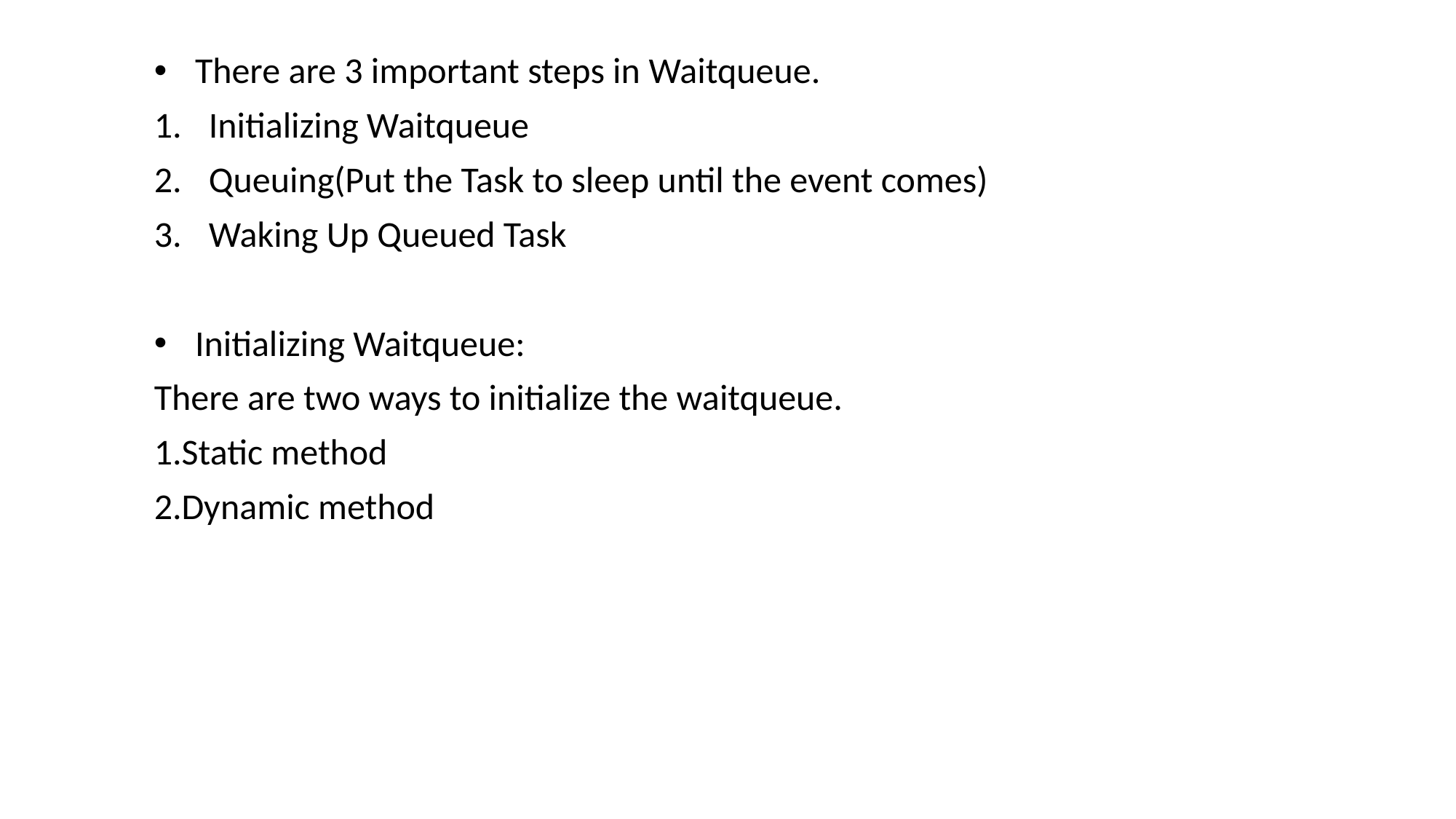

There are 3 important steps in Waitqueue.
Initializing Waitqueue
Queuing(Put the Task to sleep until the event comes)
Waking Up Queued Task

Initializing Waitqueue:
There are two ways to initialize the waitqueue.
1.Static method
2.Dynamic method